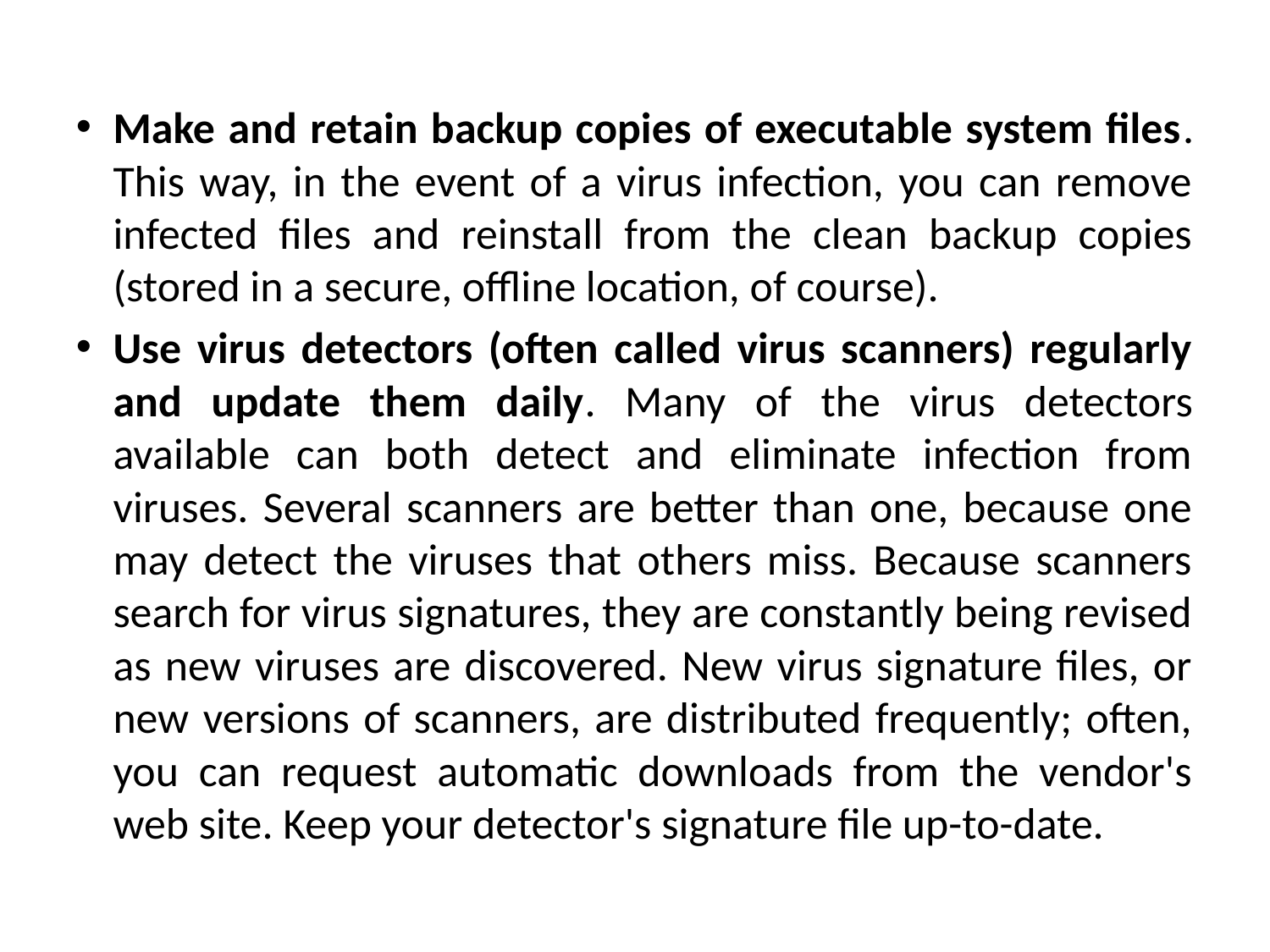

Make and retain backup copies of executable system files. This way, in the event of a virus infection, you can remove infected files and reinstall from the clean backup copies (stored in a secure, offline location, of course).
Use virus detectors (often called virus scanners) regularly and update them daily. Many of the virus detectors available can both detect and eliminate infection from viruses. Several scanners are better than one, because one may detect the viruses that others miss. Because scanners search for virus signatures, they are constantly being revised as new viruses are discovered. New virus signature files, or new versions of scanners, are distributed frequently; often, you can request automatic downloads from the vendor's web site. Keep your detector's signature file up-to-date.